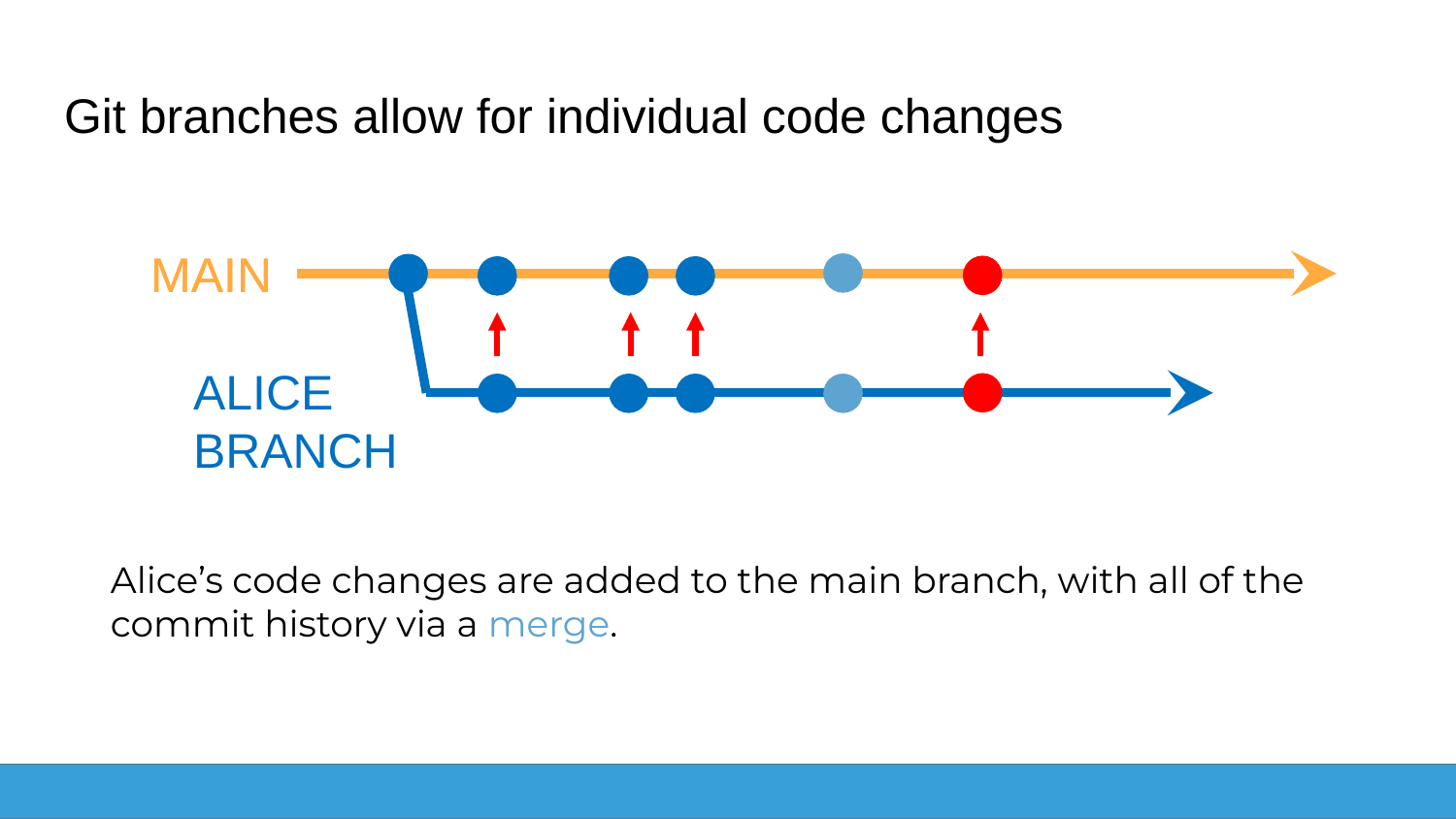

# Git branches allow for individual code changes

MAIN
MAIN

ALICE BRANCH

Alice’s code changes are added to the main branch, with all of the commit history via a merge.